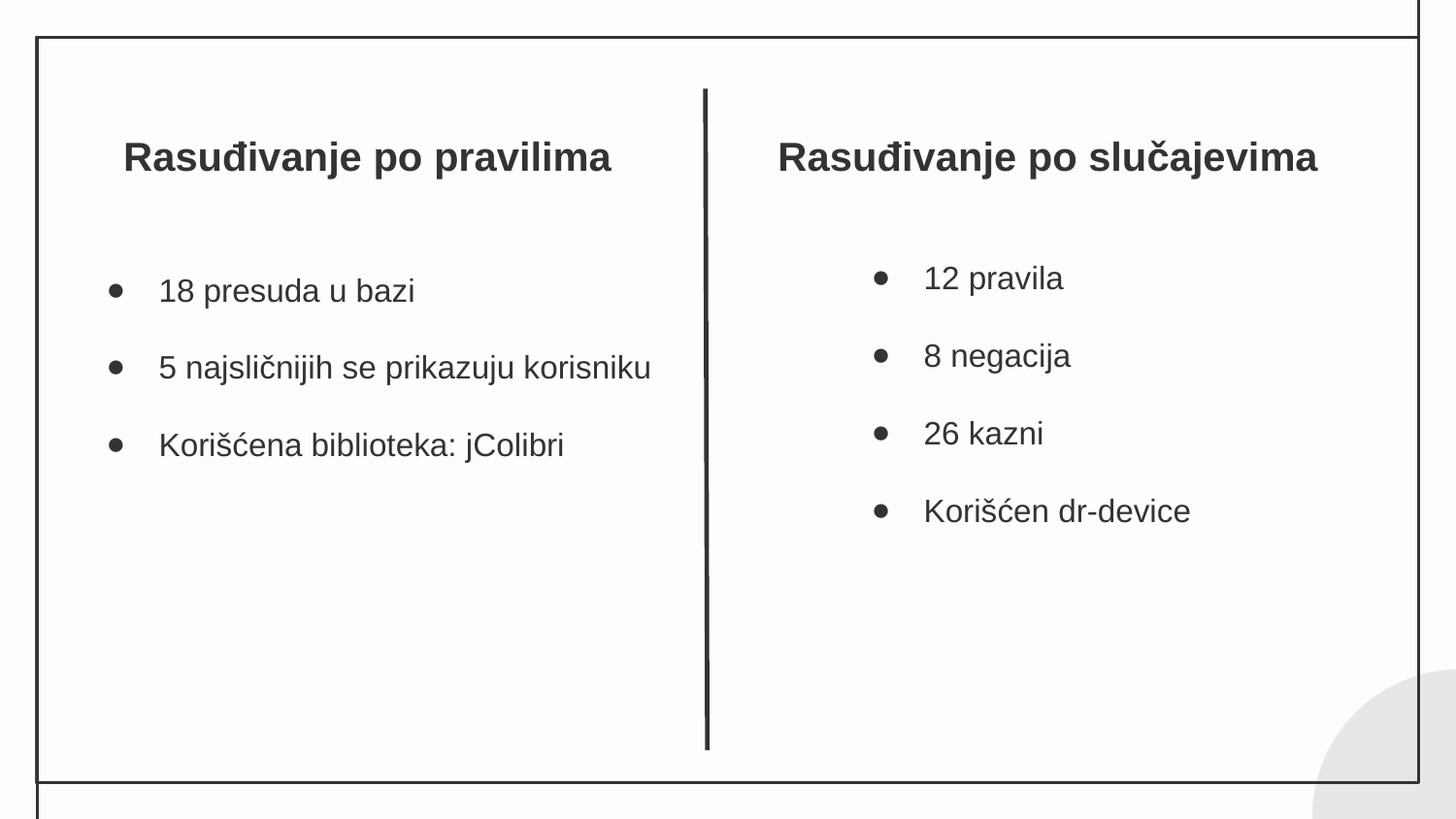

Rasuđivanje po pravilima
Rasuđivanje po slučajevima
12 pravila

8 negacija

26 kazni

Korišćen dr-device
18 presuda u bazi

5 najsličnijih se prikazuju korisniku

Korišćena biblioteka: jColibri